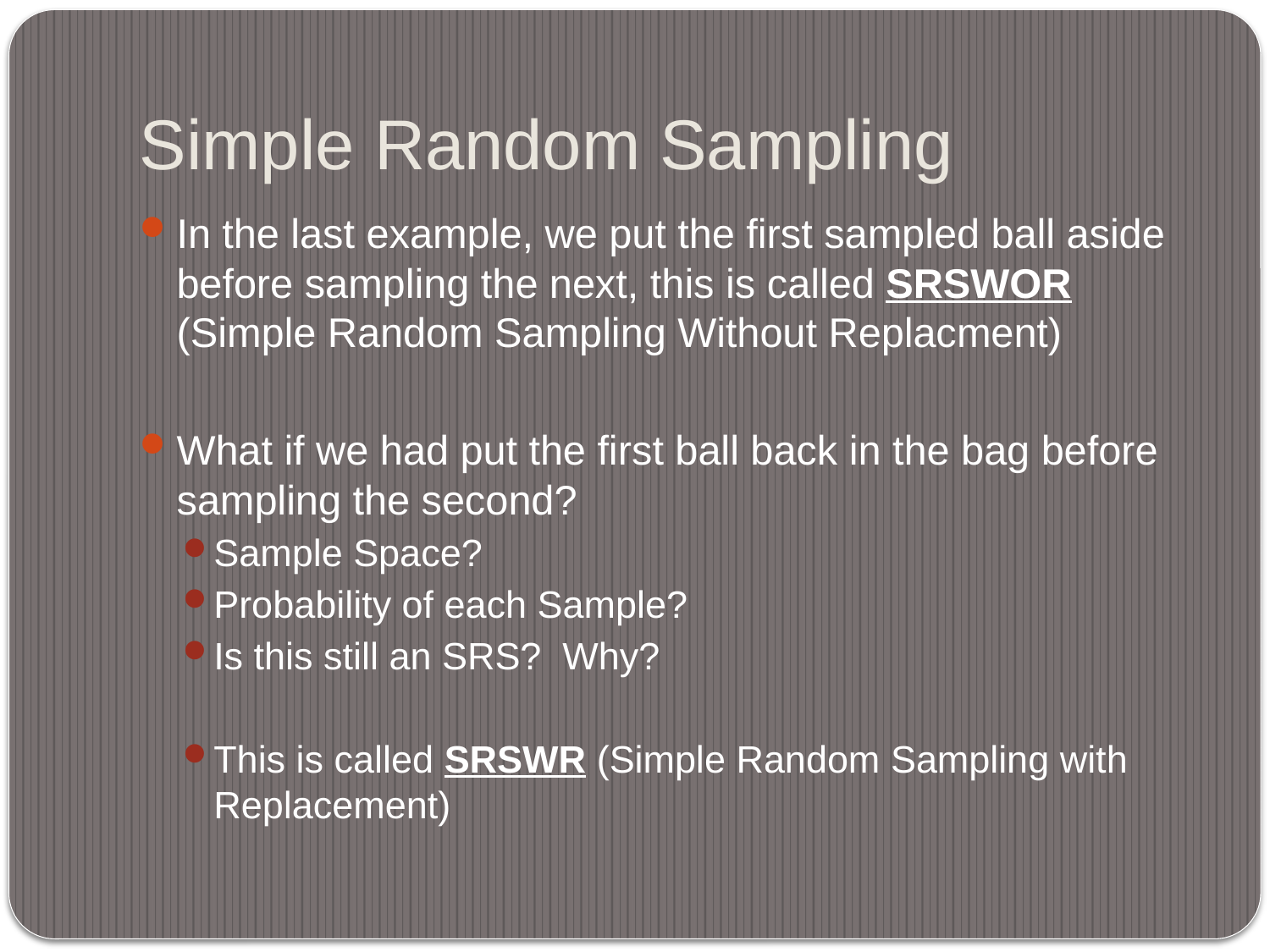

# Simple Random Sampling
In the last example, we put the first sampled ball aside before sampling the next, this is called SRSWOR (Simple Random Sampling Without Replacment)

What if we had put the first ball back in the bag before sampling the second?
Sample Space?
Probability of each Sample?
Is this still an SRS?  Why?

This is called SRSWR (Simple Random Sampling with Replacement)